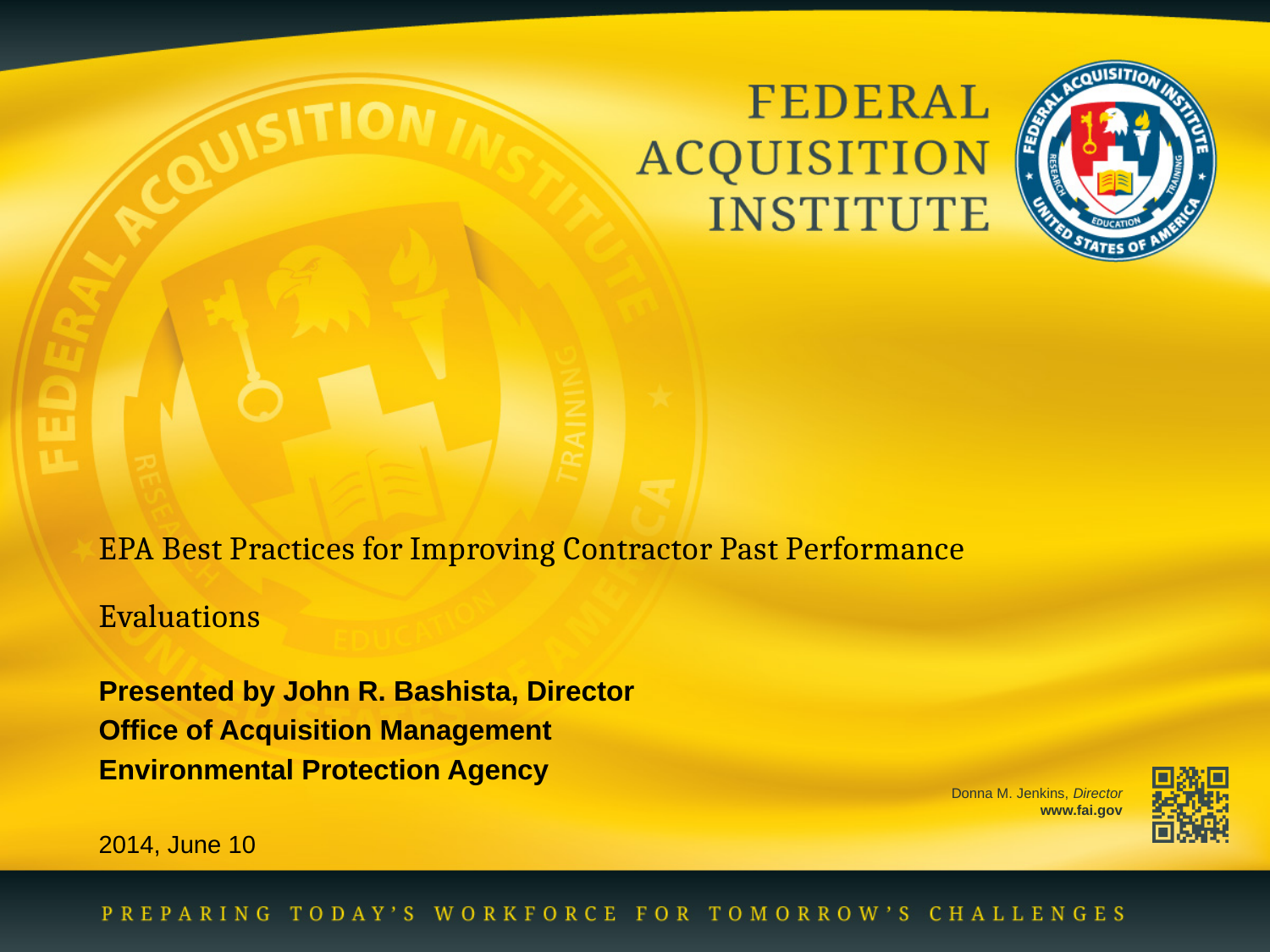

# EPA Best Practices for Improving Contractor Past Performance Evaluations
Presented by John R. Bashista, Director
Office of Acquisition Management
Environmental Protection Agency
2014, June 10